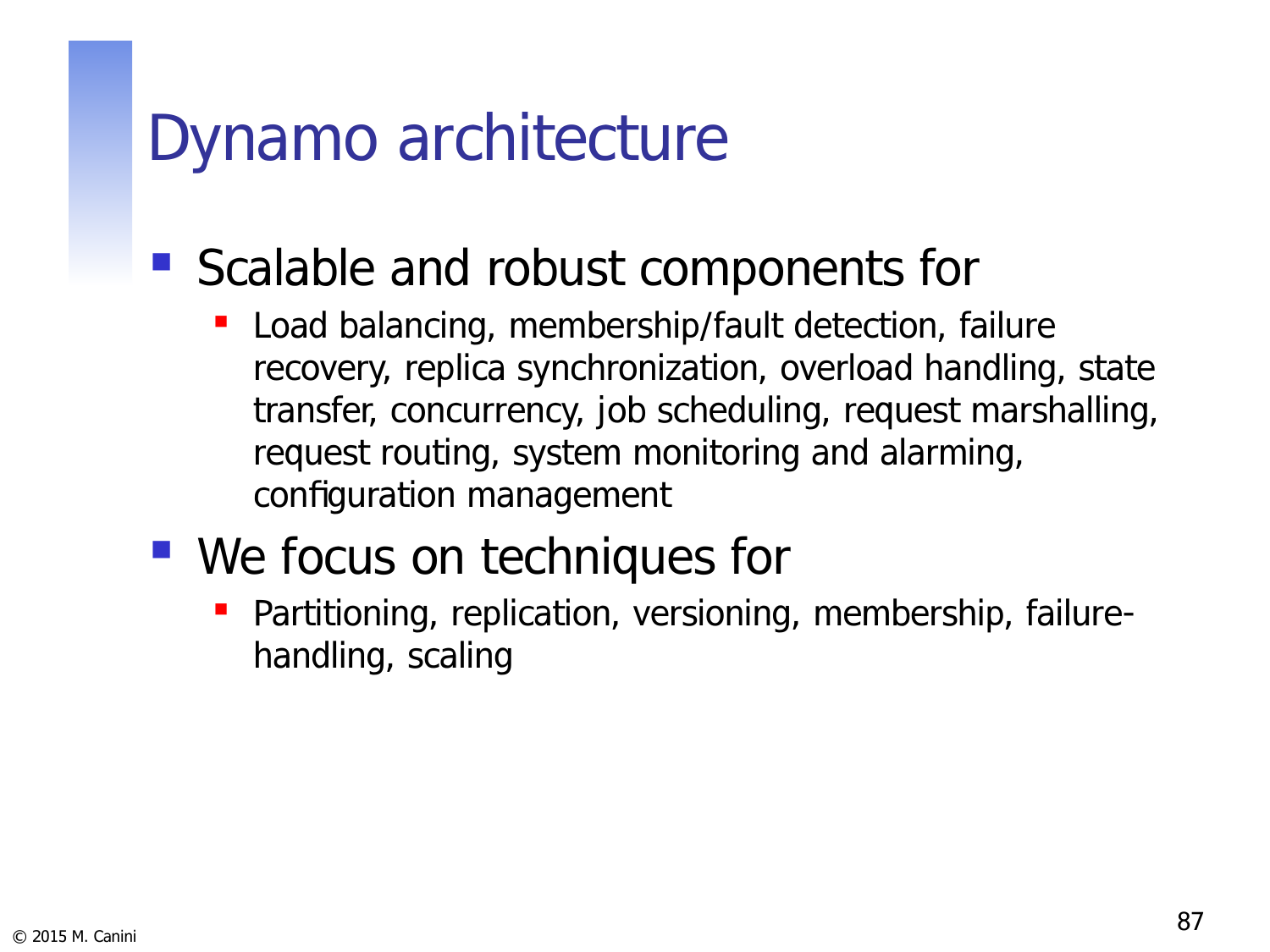

# Dynamo architecture
Scalable and robust components for
Load balancing, membership/fault detection, failure recovery, replica synchronization, overload handling, state transfer, concurrency, job scheduling, request marshalling, request routing, system monitoring and alarming, configuration management
We focus on techniques for
Partitioning, replication, versioning, membership, failure-handling, scaling

87